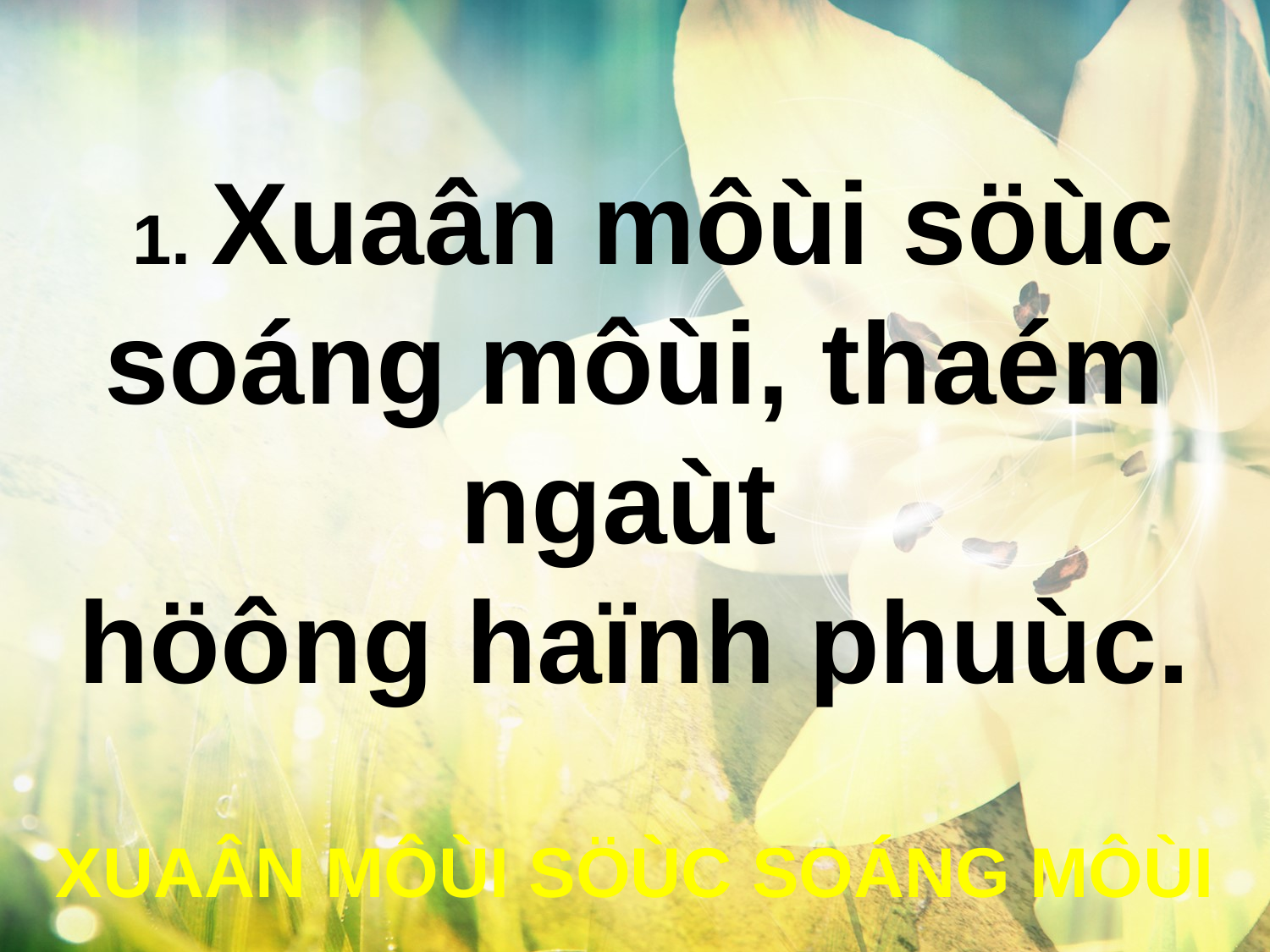

1. Xuaân môùi söùc soáng môùi, thaém ngaùt
höông haïnh phuùc.
XUAÂN MÔÙI SÖÙC SOÁNG MÔÙI